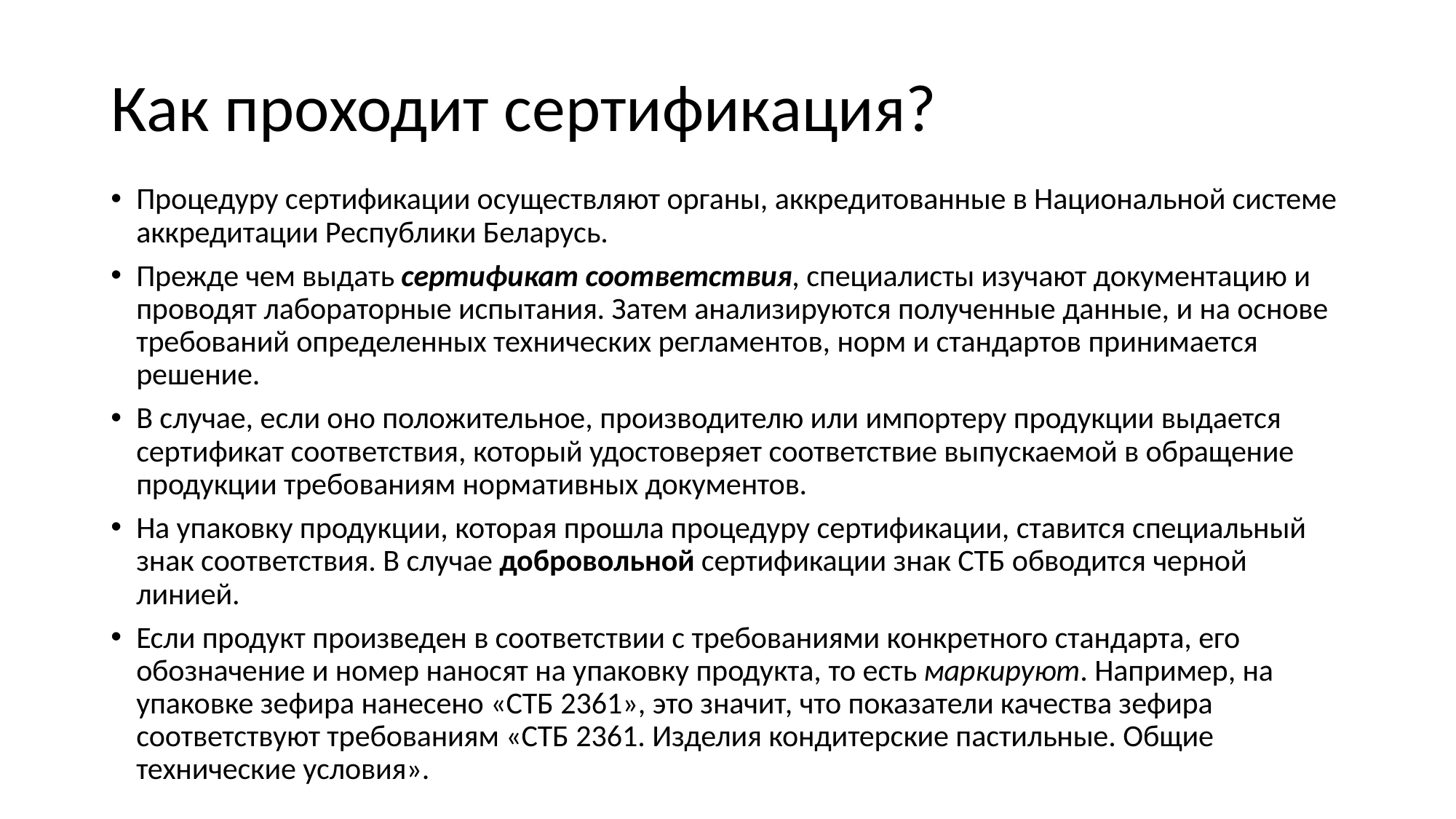

# Как проходит сертификация?
Процедуру сертификации осуществляют органы, аккредитованные в Национальной системе аккредитации Республики Беларусь.
Прежде чем выдать сертификат соответствия, специалисты изучают документацию и проводят лабораторные испытания. Затем анализируются полученные данные, и на основе требований определенных технических регламентов, норм и стандартов принимается решение.
В случае, если оно положительное, производителю или импортеру продукции выдается сертификат соответствия, который удостоверяет соответствие выпускаемой в обращение продукции требованиям нормативных документов.
На упаковку продукции, которая прошла процедуру сертификации, ставится специальный знак соответствия. В случае добровольной сертификации знак СТБ обводится черной линией.
Если продукт произведен в соответствии с требованиями конкретного стандарта, его обозначение и номер наносят на упаковку продукта, то есть маркируют. Например, на упаковке зефира нанесено «СТБ 2361», это значит, что показатели качества зефира соответствуют требованиям «СТБ 2361. Изделия кондитерские пастильные. Общие технические условия».